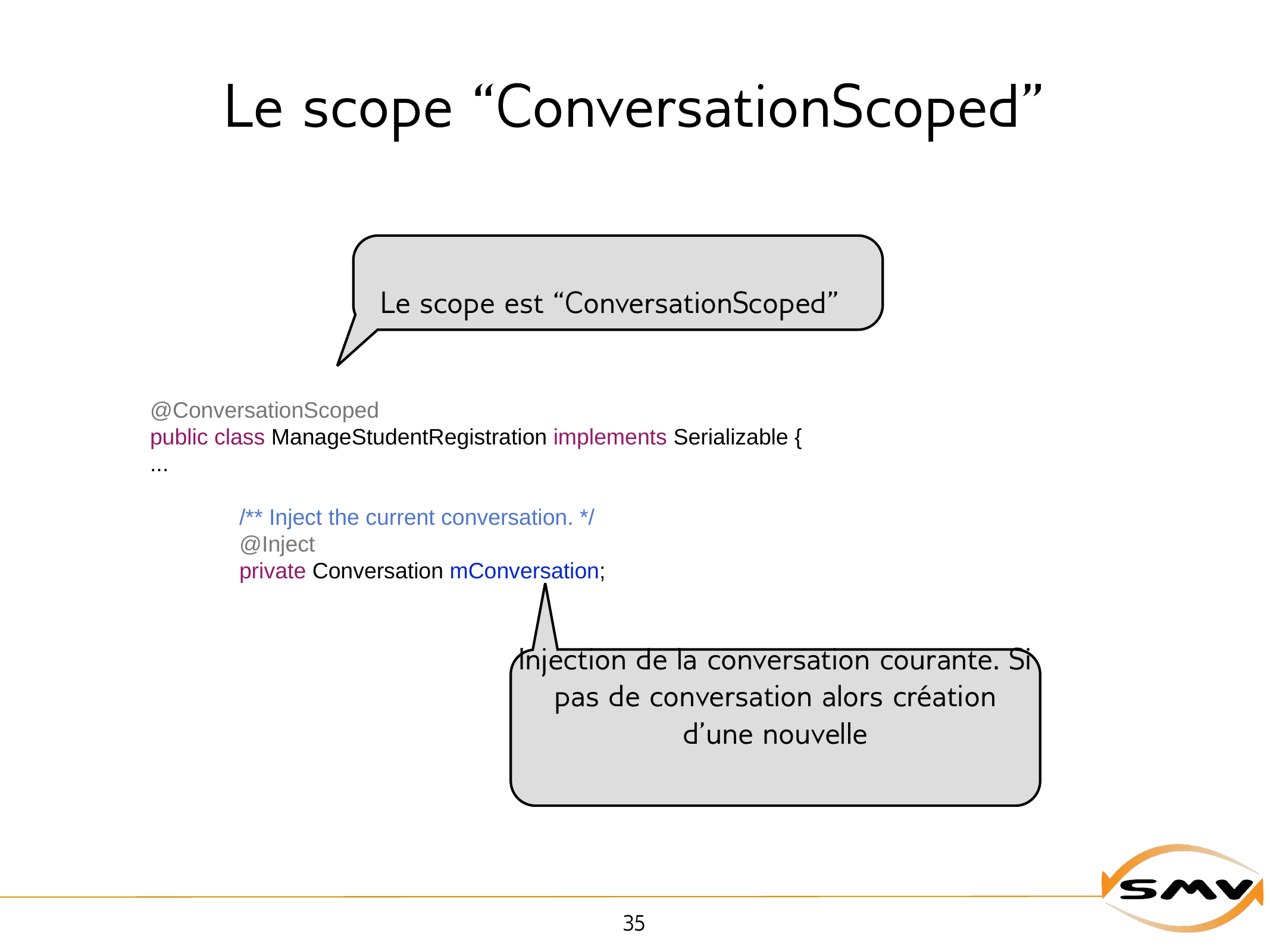

# Le scope “ConversationScoped”
Le scope est “ConversationScoped”
@ConversationScoped
public class ManageStudentRegistration implements Serializable {
...

	/** Inject the current conversation. */
	@Inject
	private Conversation mConversation;
Injection de la conversation courante. Si pas de conversation alors création d’une nouvelle
35